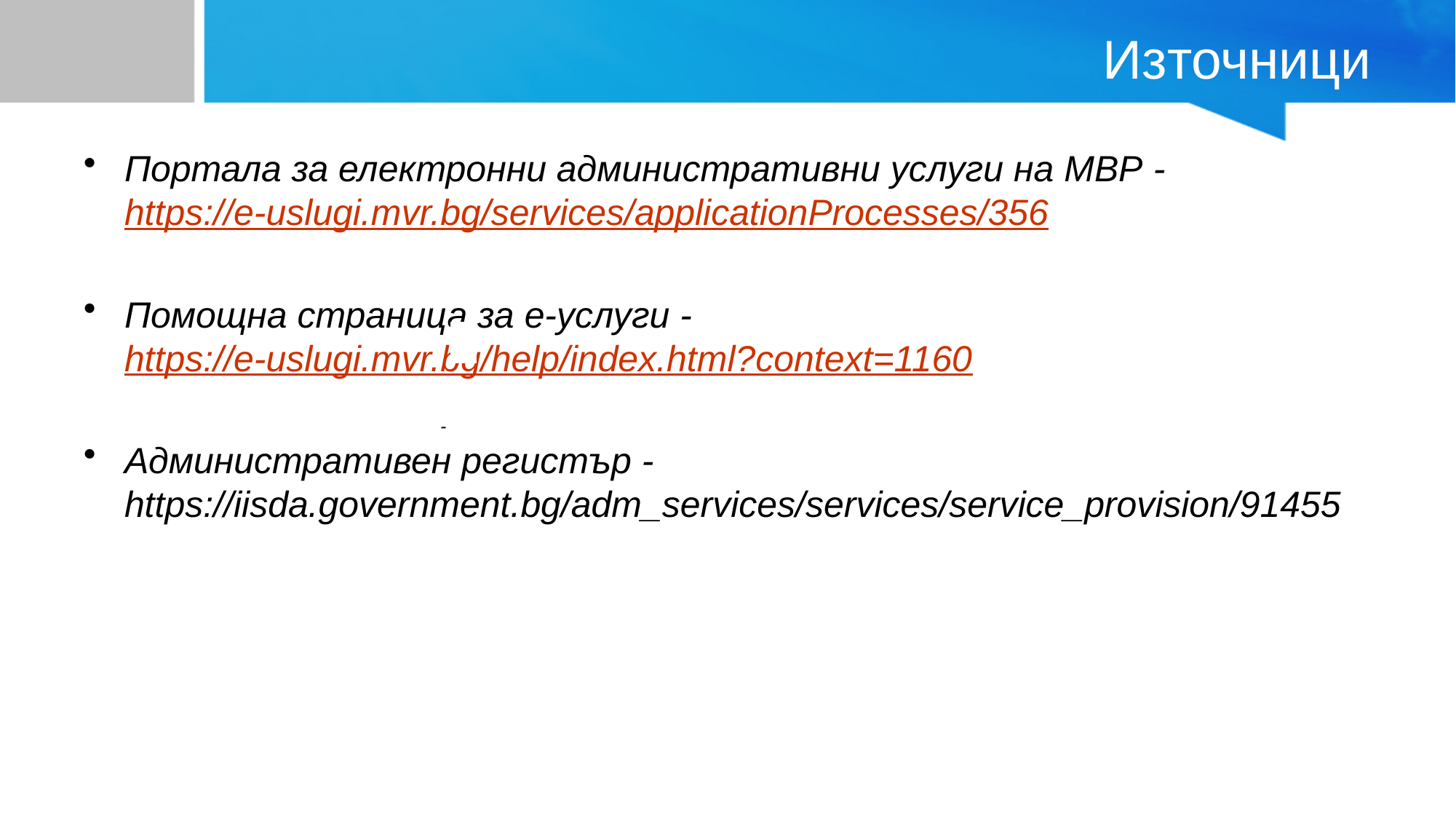

# Източници
Портала за електронни административни услуги на МВР - https://e-uslugi.mvr.bg/services/applicationProcesses/356

Помощна страница за е-услуги - https://e-uslugi.mvr.bg/help/index.html?context=1160

Административен регистър - https://iisda.government.bg/adm_services/services/service_provision/91455

|  |  |
| --- | --- |
|  |  |
 -